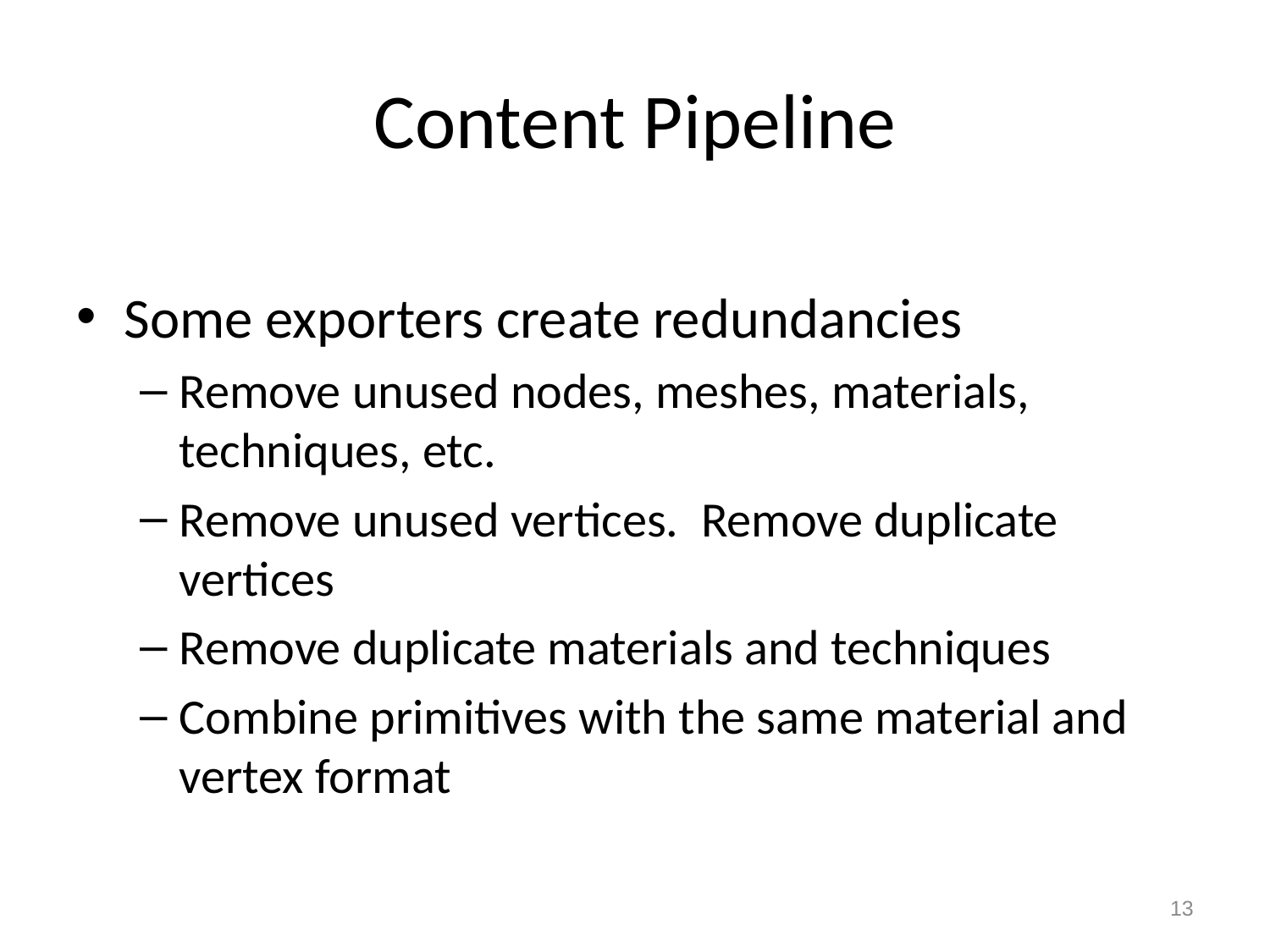

# Content Pipeline
Some exporters create redundancies
Remove unused nodes, meshes, materials, techniques, etc.
Remove unused vertices.  Remove duplicate vertices
Remove duplicate materials and techniques
Combine primitives with the same material and vertex format

13